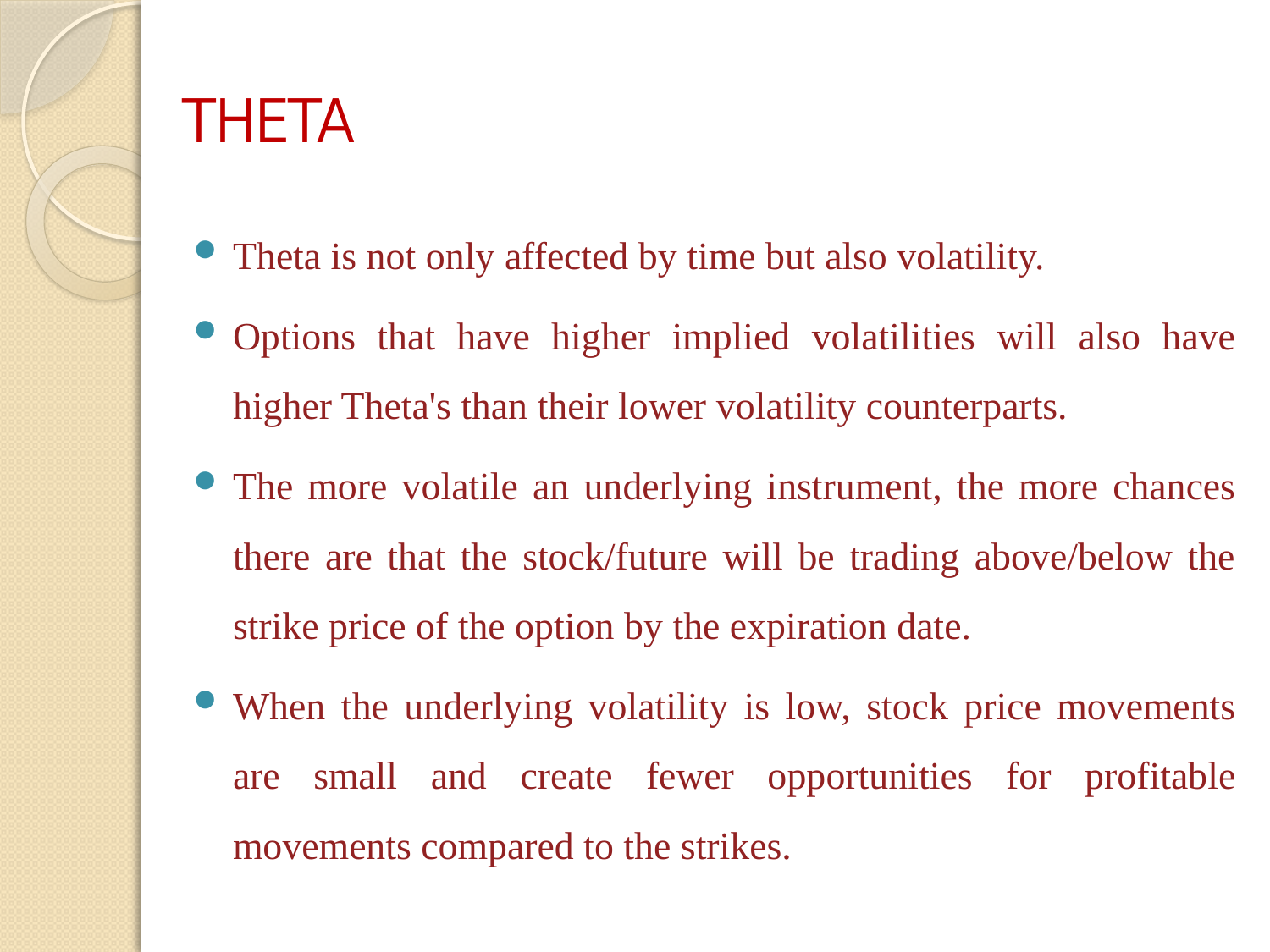

# THETA
Theta is not only affected by time but also volatility.
Options that have higher implied volatilities will also have higher Theta's than their lower volatility counterparts.
The more volatile an underlying instrument, the more chances there are that the stock/future will be trading above/below the strike price of the option by the expiration date.
When the underlying volatility is low, stock price movements are small and create fewer opportunities for profitable movements compared to the strikes.